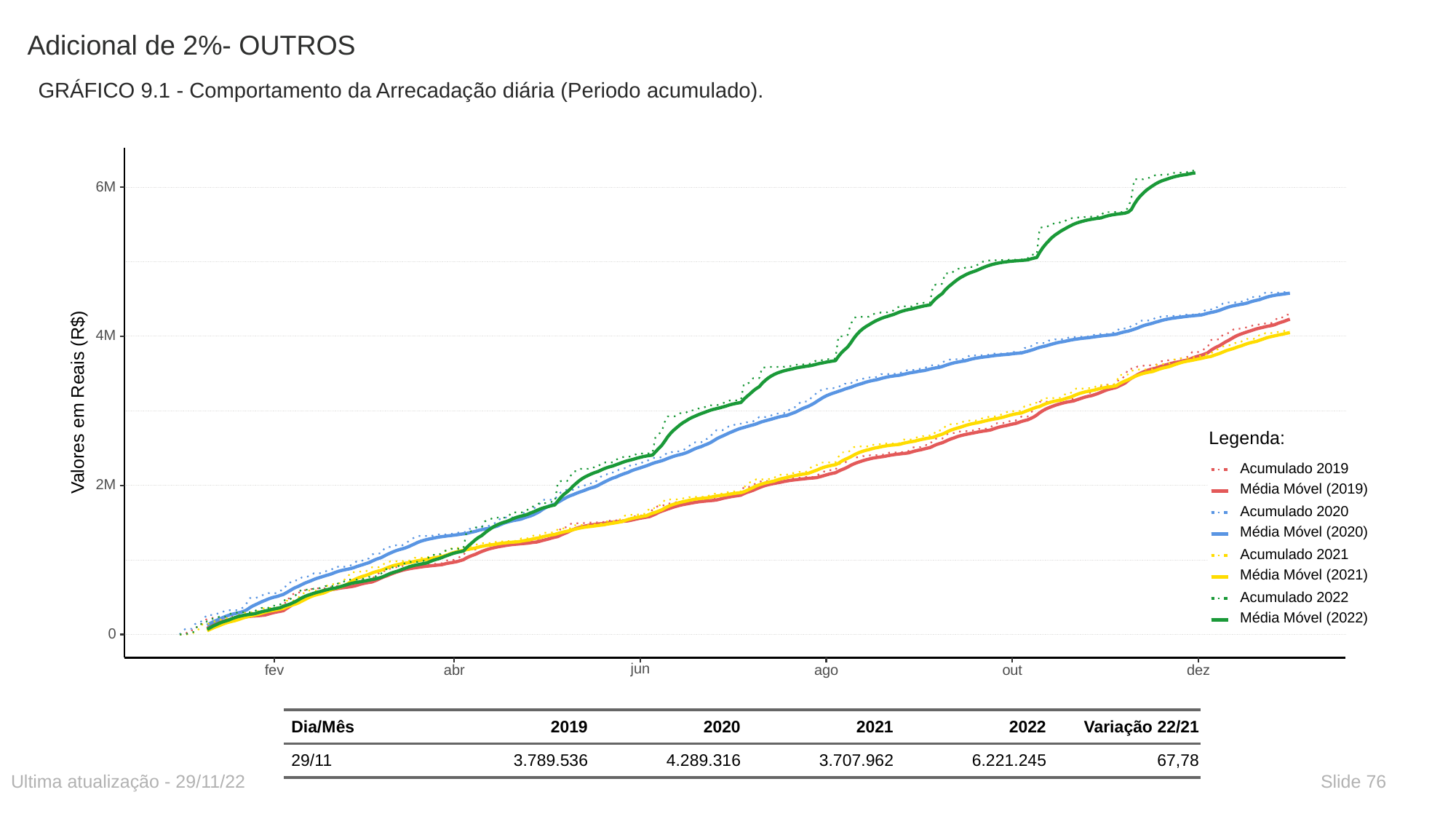

# Adicional de 2%- OUTROS
GRÁFICO 9.1 - Comportamento da Arrecadação diária (Periodo acumulado).

6M

4M

 Valores em Reais (R$)

Legenda:

Acumulado 2019

2M
Média Móvel (2019)

Acumulado 2020

Média Móvel (2020)

Acumulado 2021

Média Móvel (2021)

Acumulado 2022

Média Móvel (2022)

0

jun
ago
fev
abr
dez
out

| Dia/Mês | 2019 | 2020 | 2021 | 2022 | Variação 22/21 |
| --- | --- | --- | --- | --- | --- |
| 29/11 | 3.789.536 | 4.289.316 | 3.707.962 | 6.221.245 | 67,78 |
Ultima atualização - 29/11/22
Slide 76